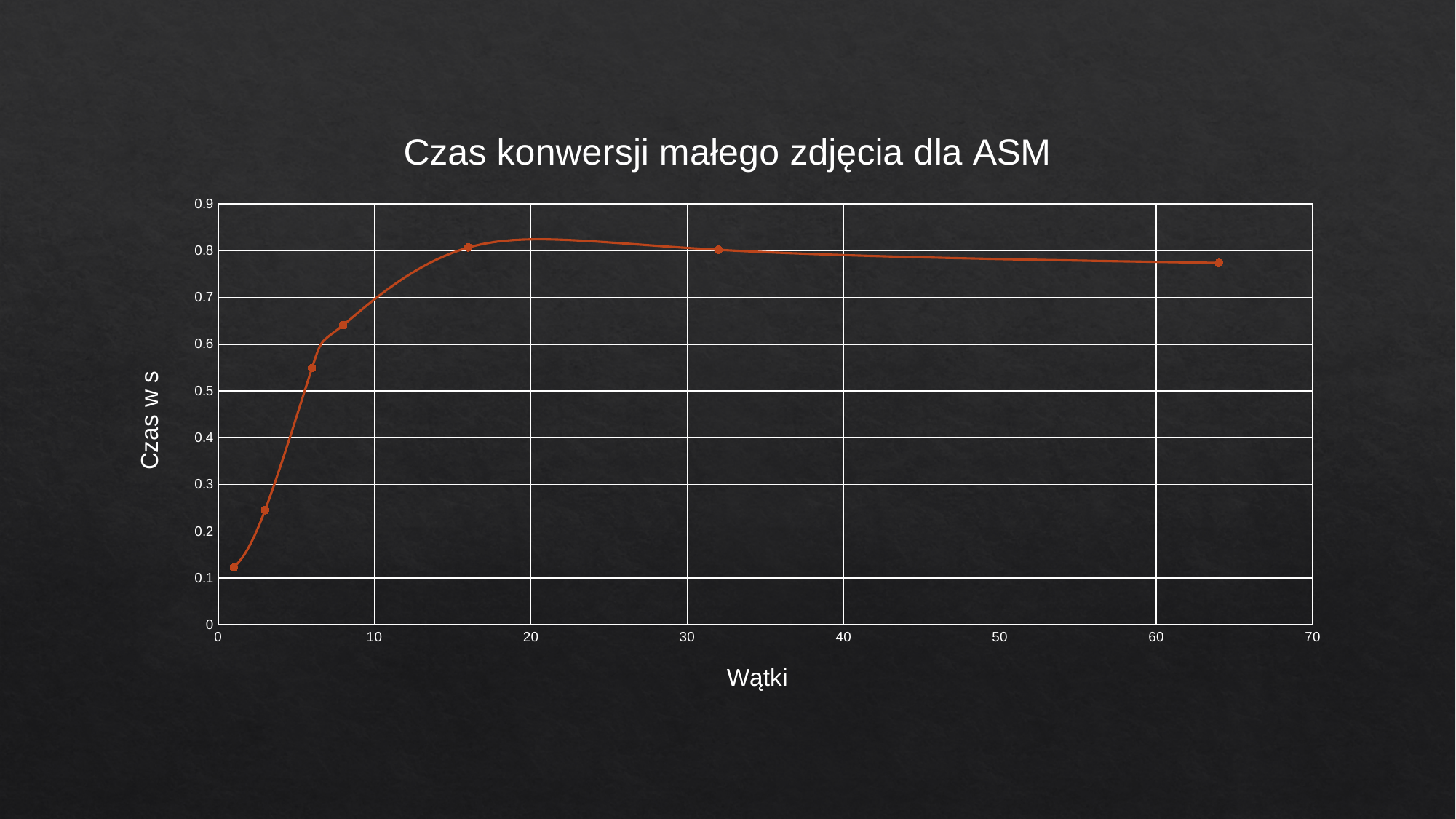

### Chart: Czas konwersji małego zdjęcia dla ASM

| Category |  |
|---|---|